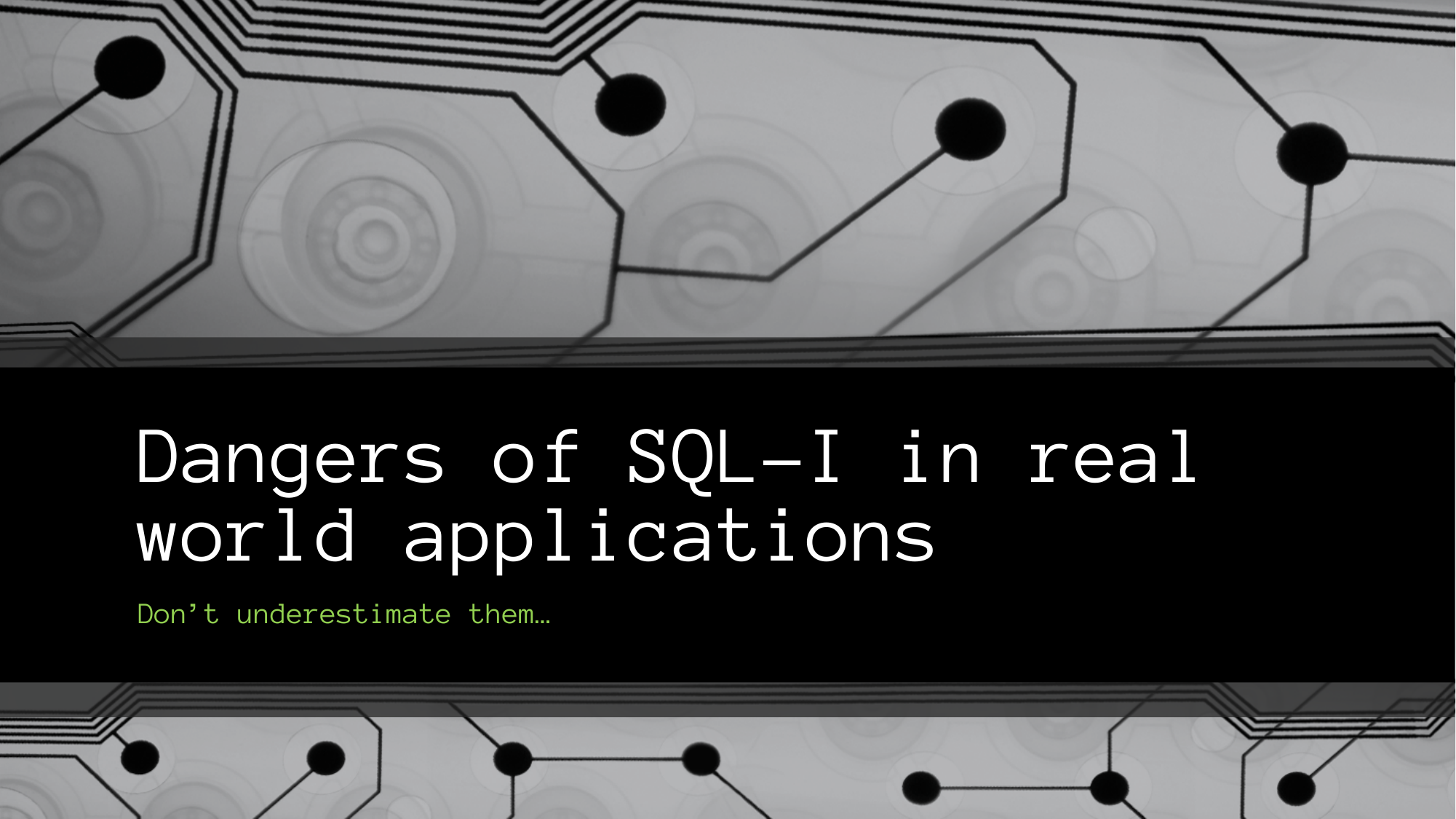

# Dangers of SQL-I in real world applications
Don’t underestimate them…